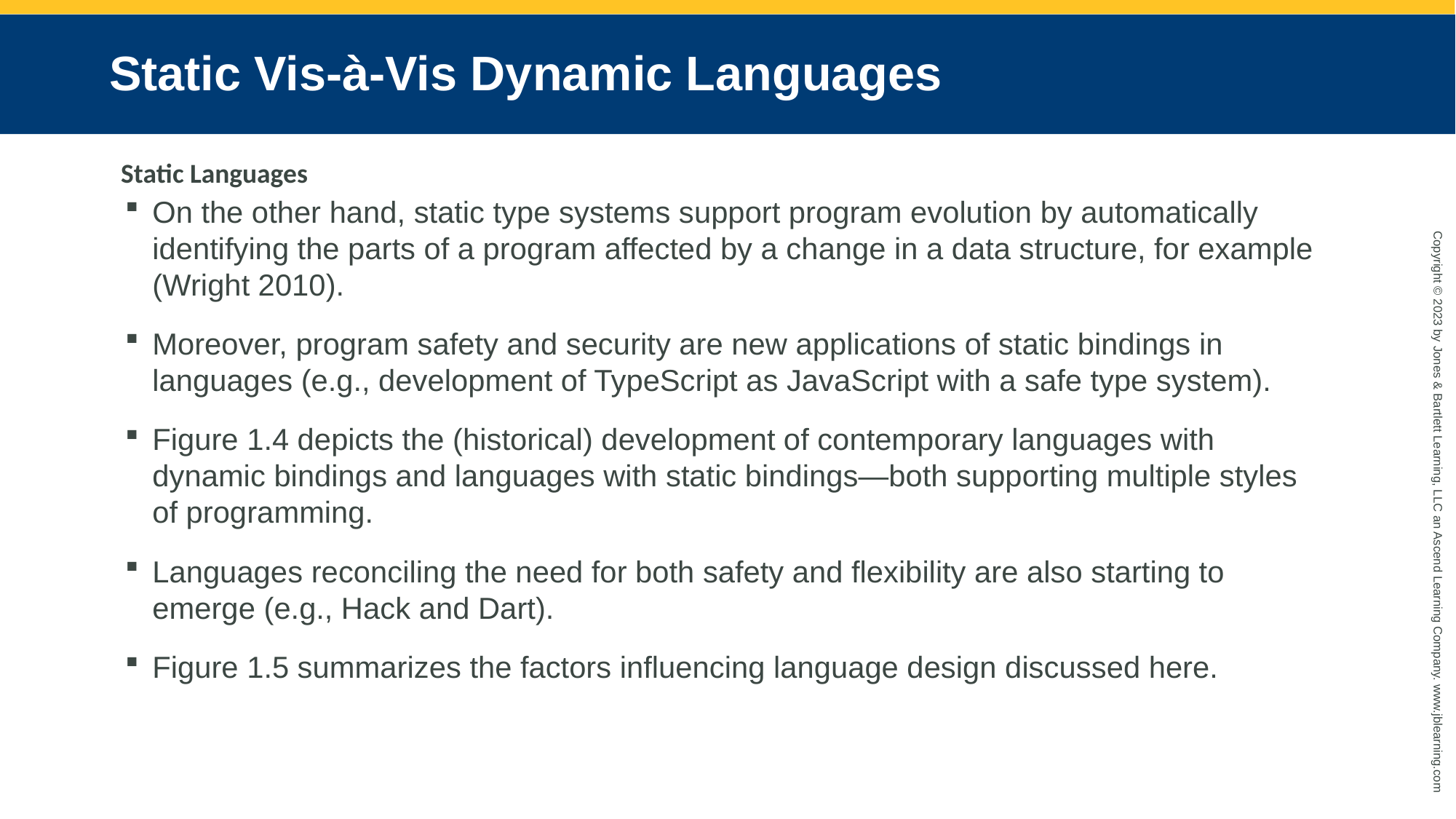

# Static Vis-à-Vis Dynamic Languages
Static Languages
On the other hand, static type systems support program evolution by automatically identifying the parts of a program affected by a change in a data structure, for example (Wright 2010).
Moreover, program safety and security are new applications of static bindings in languages (e.g., development of TypeScript as JavaScript with a safe type system).
Figure 1.4 depicts the (historical) development of contemporary languages with dynamic bindings and languages with static bindings—both supporting multiple styles of programming.
Languages reconciling the need for both safety and flexibility are also starting to emerge (e.g., Hack and Dart).
Figure 1.5 summarizes the factors influencing language design discussed here.